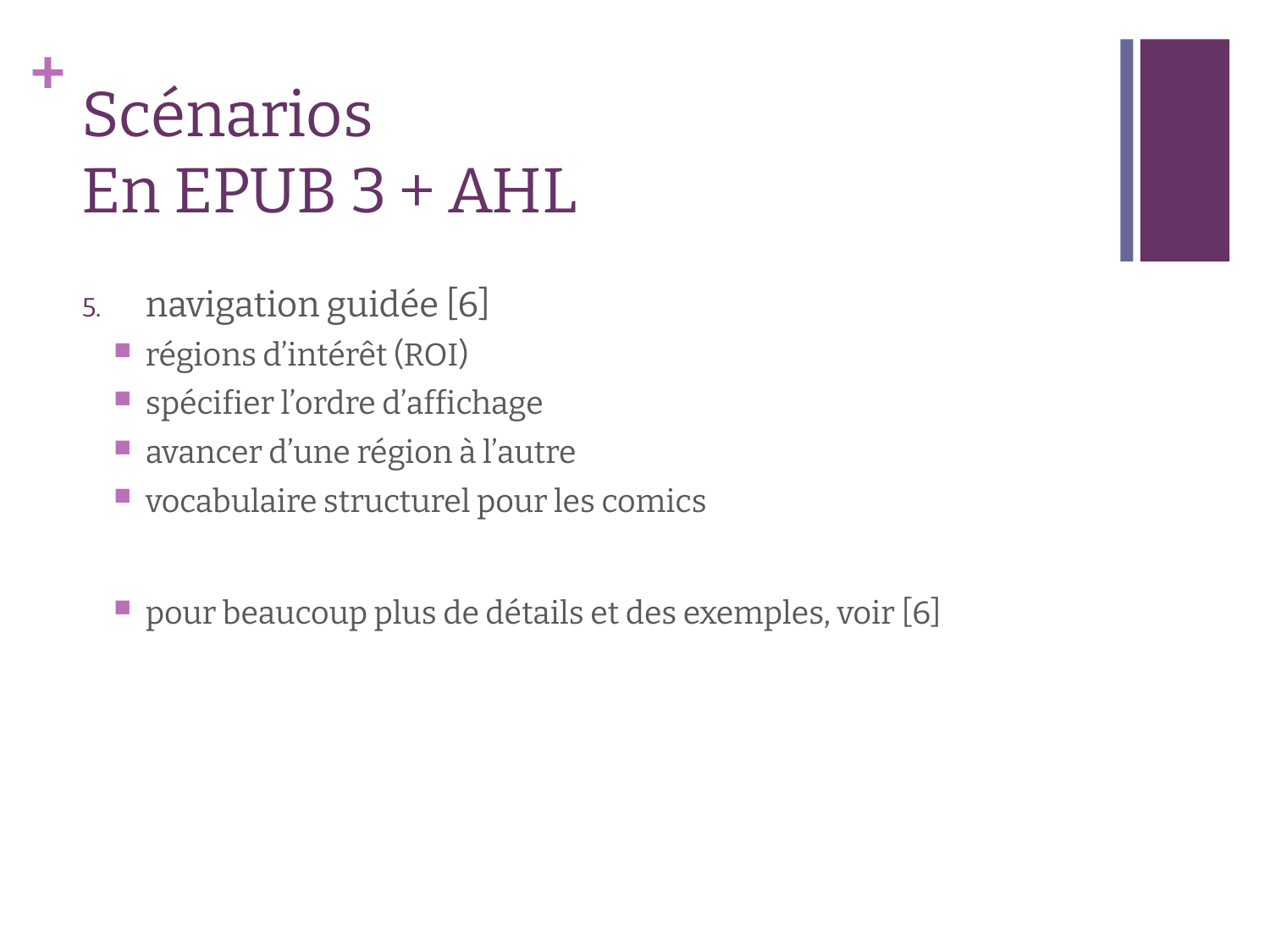

# Scénarios En EPUB 3 + AHL
navigation guidée [6]
régions d’intérêt (ROI)
spécifier l’ordre d’affichage
avancer d’une région à l’autre
vocabulaire structurel pour les comics

pour beaucoup plus de détails et des exemples, voir [6]